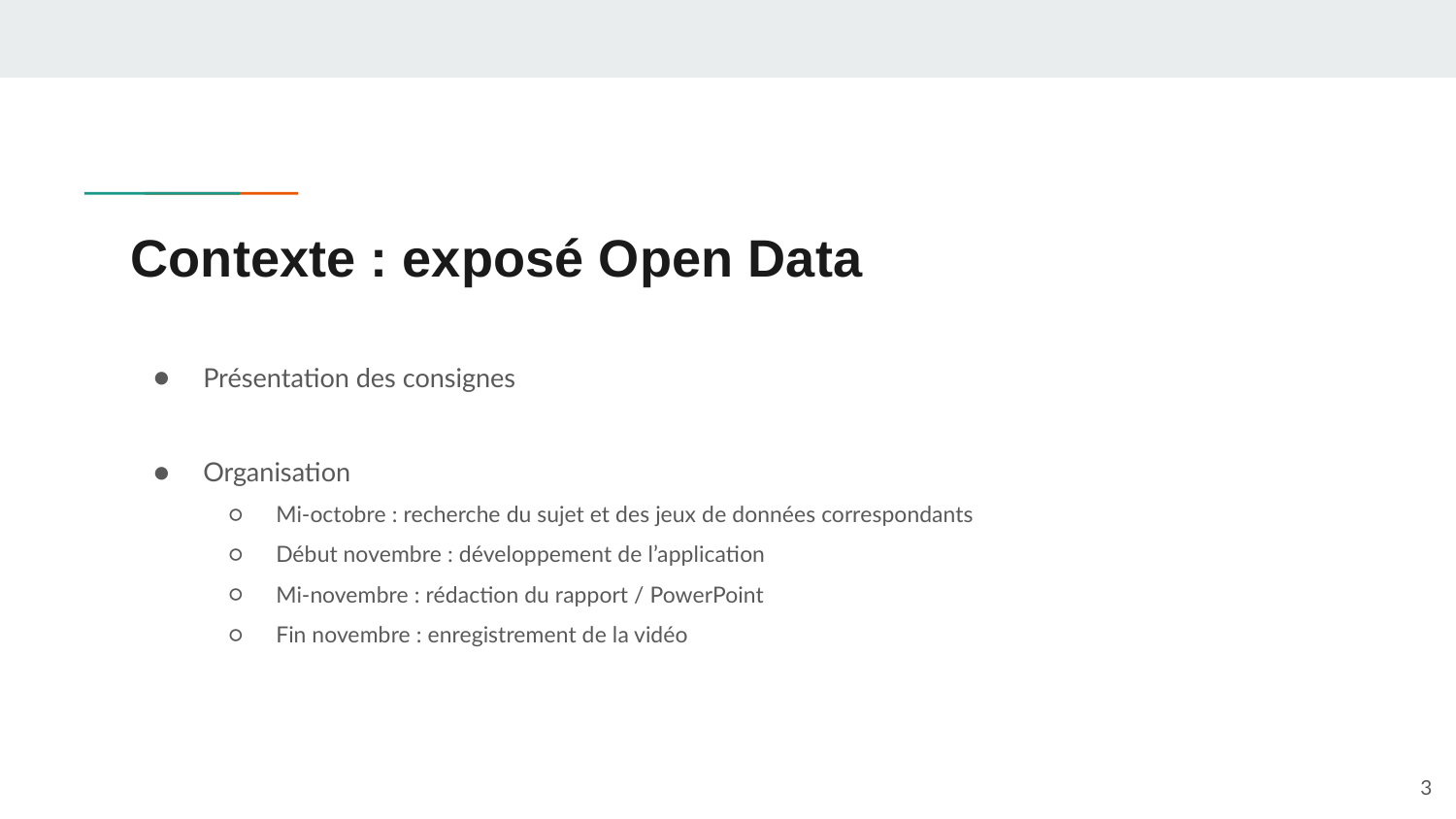

# Contexte : exposé Open Data

Présentation des consignes

Organisation
Mi-octobre : recherche du sujet et des jeux de données correspondants
Début novembre : développement de l’application
Mi-novembre : rédaction du rapport / PowerPoint
Fin novembre : enregistrement de la vidéo

3